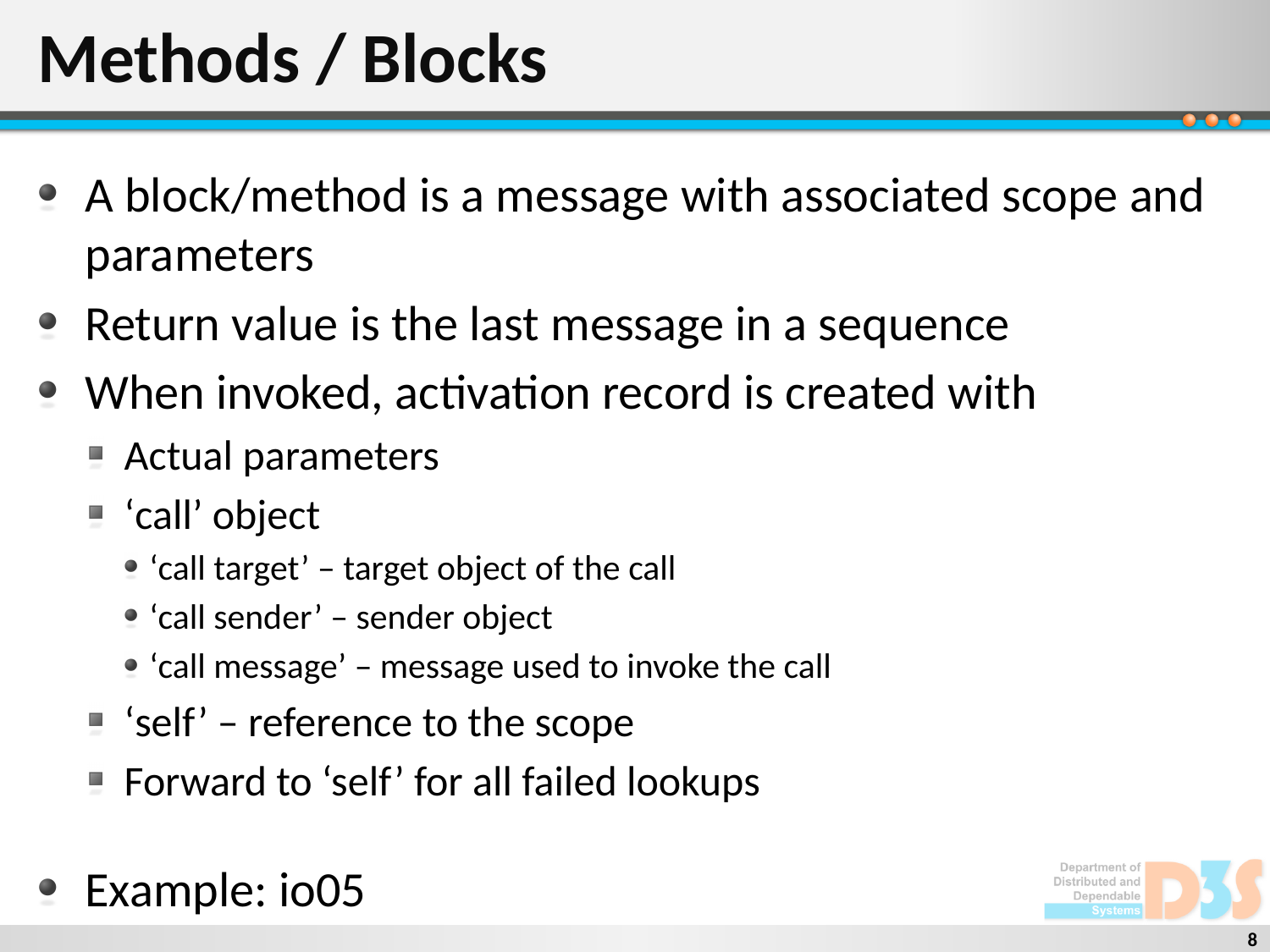

# Methods / Blocks
A block/method is a message with associated scope and parameters
Return value is the last message in a sequence
When invoked, activation record is created with
Actual parameters
‘call’ object
‘call target’ – target object of the call
‘call sender’ – sender object
‘call message’ – message used to invoke the call
‘self’ – reference to the scope
Forward to ‘self’ for all failed lookups
Example: io05
8